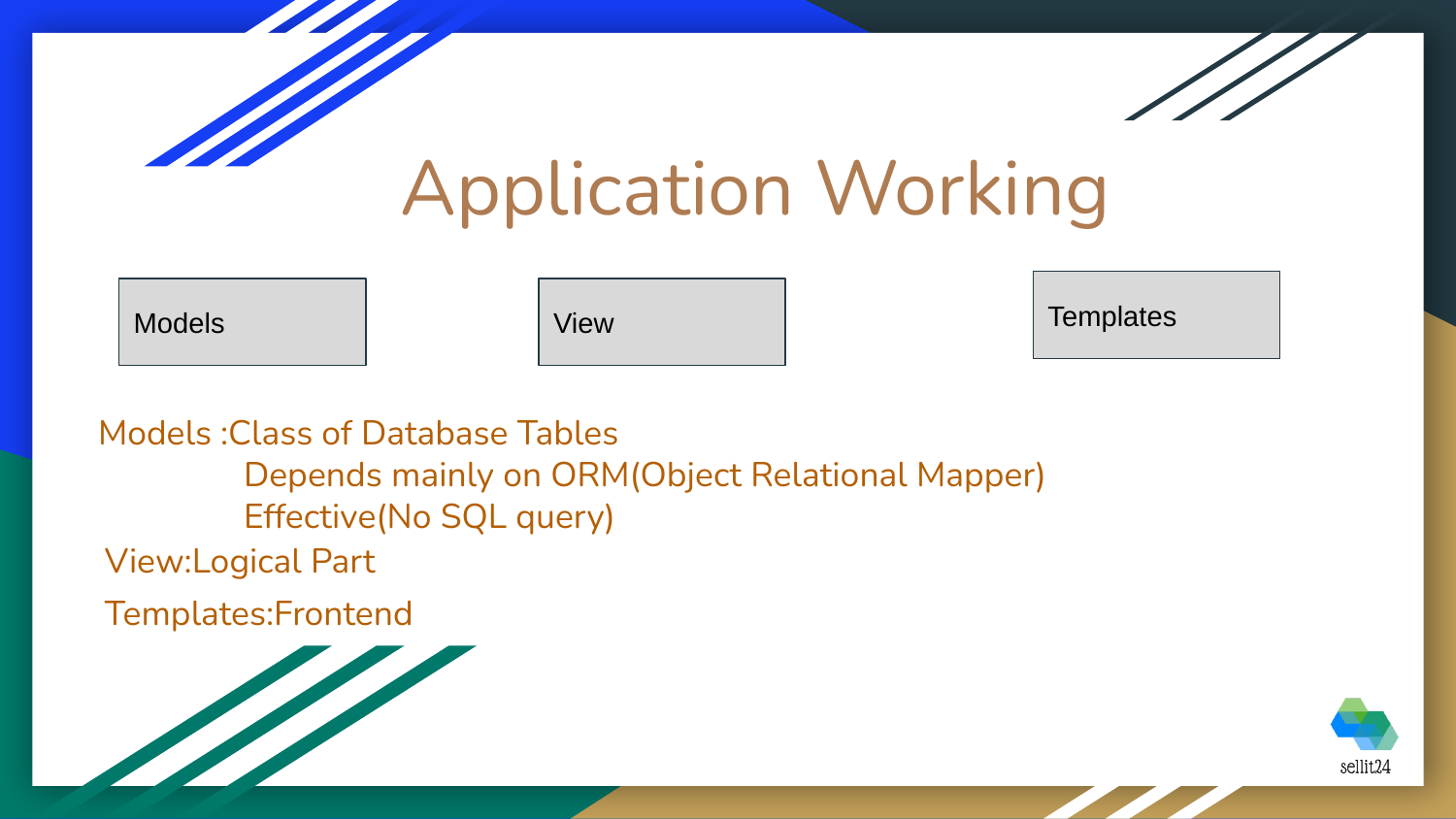

# Application Working
Templates
Models
View
Models :Class of Database Tables
Depends mainly on ORM(Object Relational Mapper)
Effective(No SQL query)

View:Logical Part

Templates:Frontend